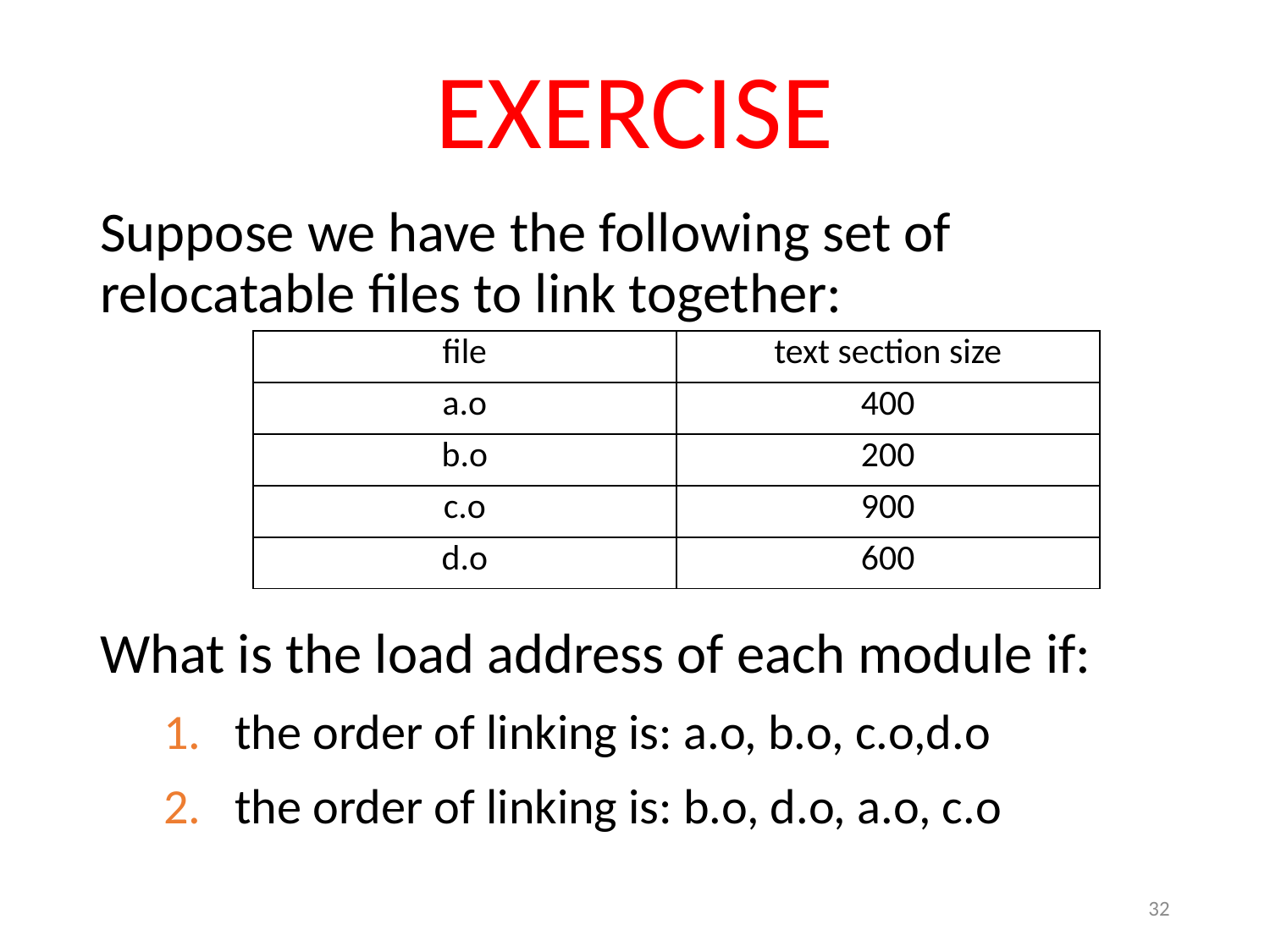

EXERCISE
Suppose we have the following set of relocatable files to link together:

What is the load address of each module if:
the order of linking is: a.o, b.o, c.o,d.o
the order of linking is: b.o, d.o, a.o, c.o

| file | text section size |
| --- | --- |
| a.o | 400 |
| b.o | 200 |
| c.o | 900 |
| d.o | 600 |
32